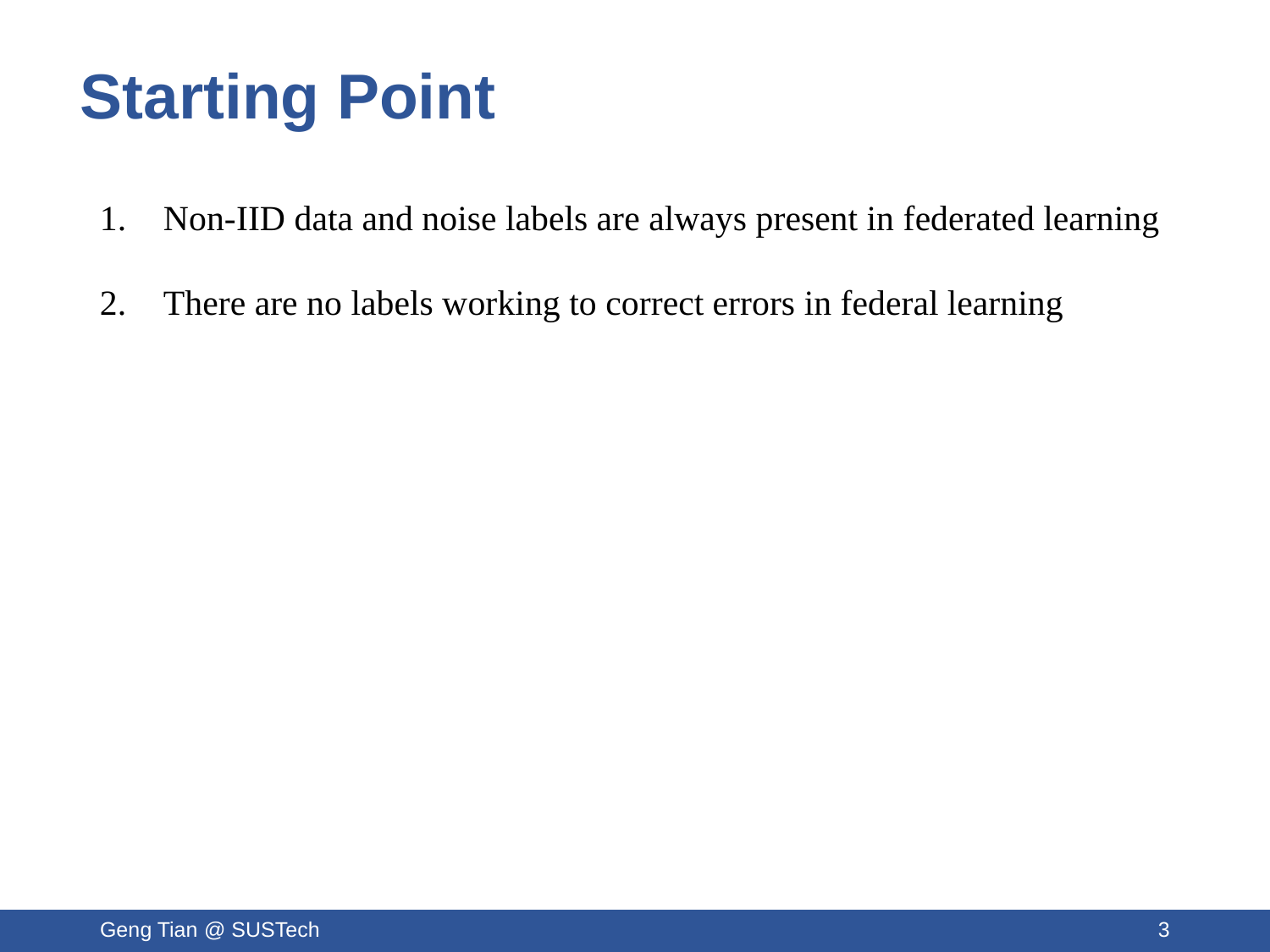

# Starting Point
Non-IID data and noise labels are always present in federated learning

There are no labels working to correct errors in federal learning
Geng Tian @ SUSTech
3